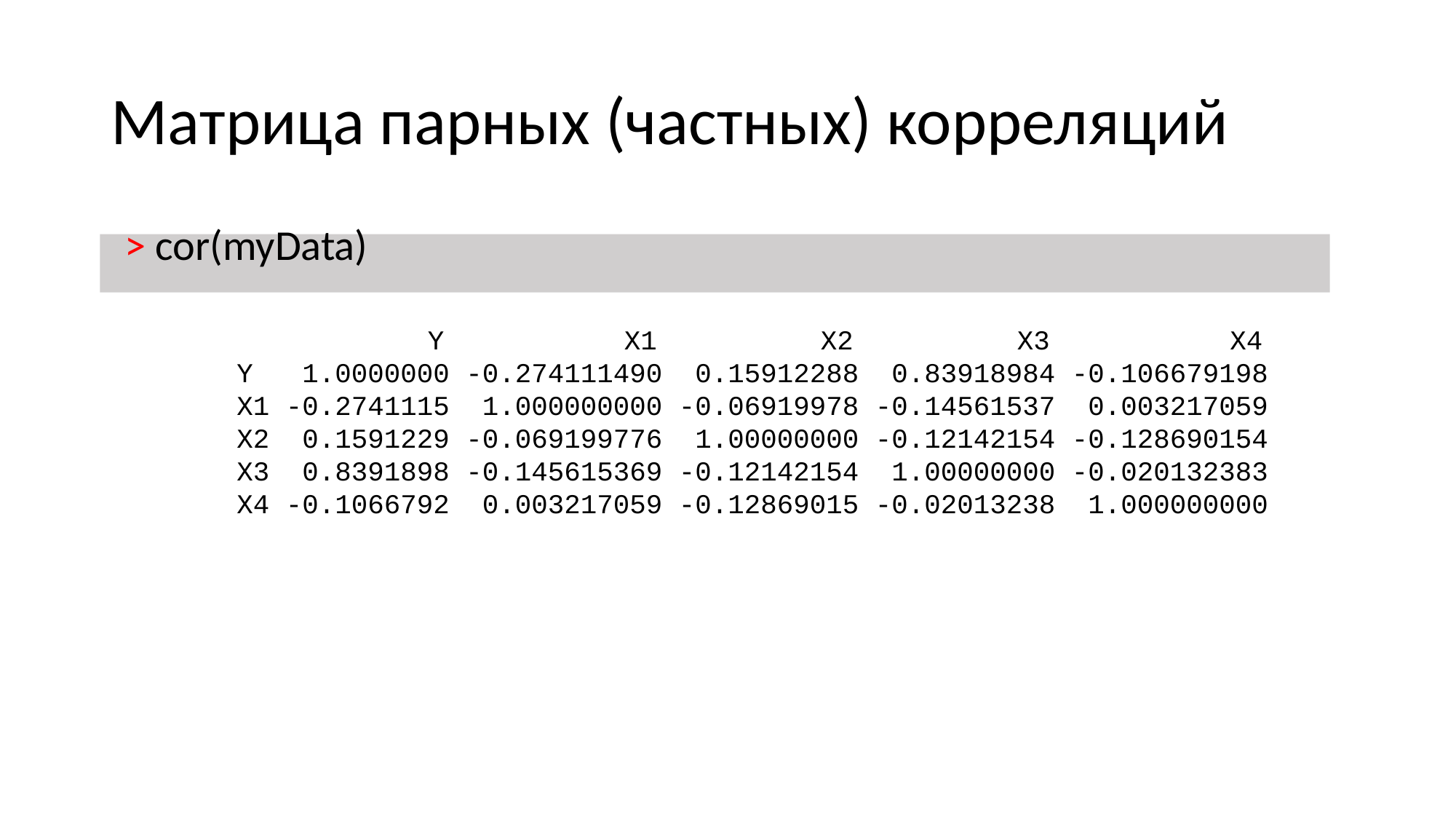

# Матрица парных (частных) корреляций
> cor(myData)

 	     Y           X1          X2          X3           X4
Y   1.0000000 -0.274111490  0.15912288  0.83918984 -0.106679198
X1 -0.2741115  1.000000000 -0.06919978 -0.14561537  0.003217059
X2  0.1591229 -0.069199776  1.00000000 -0.12142154 -0.128690154
X3  0.8391898 -0.145615369 -0.12142154  1.00000000 -0.020132383
X4 -0.1066792  0.003217059 -0.12869015 -0.02013238  1.000000000